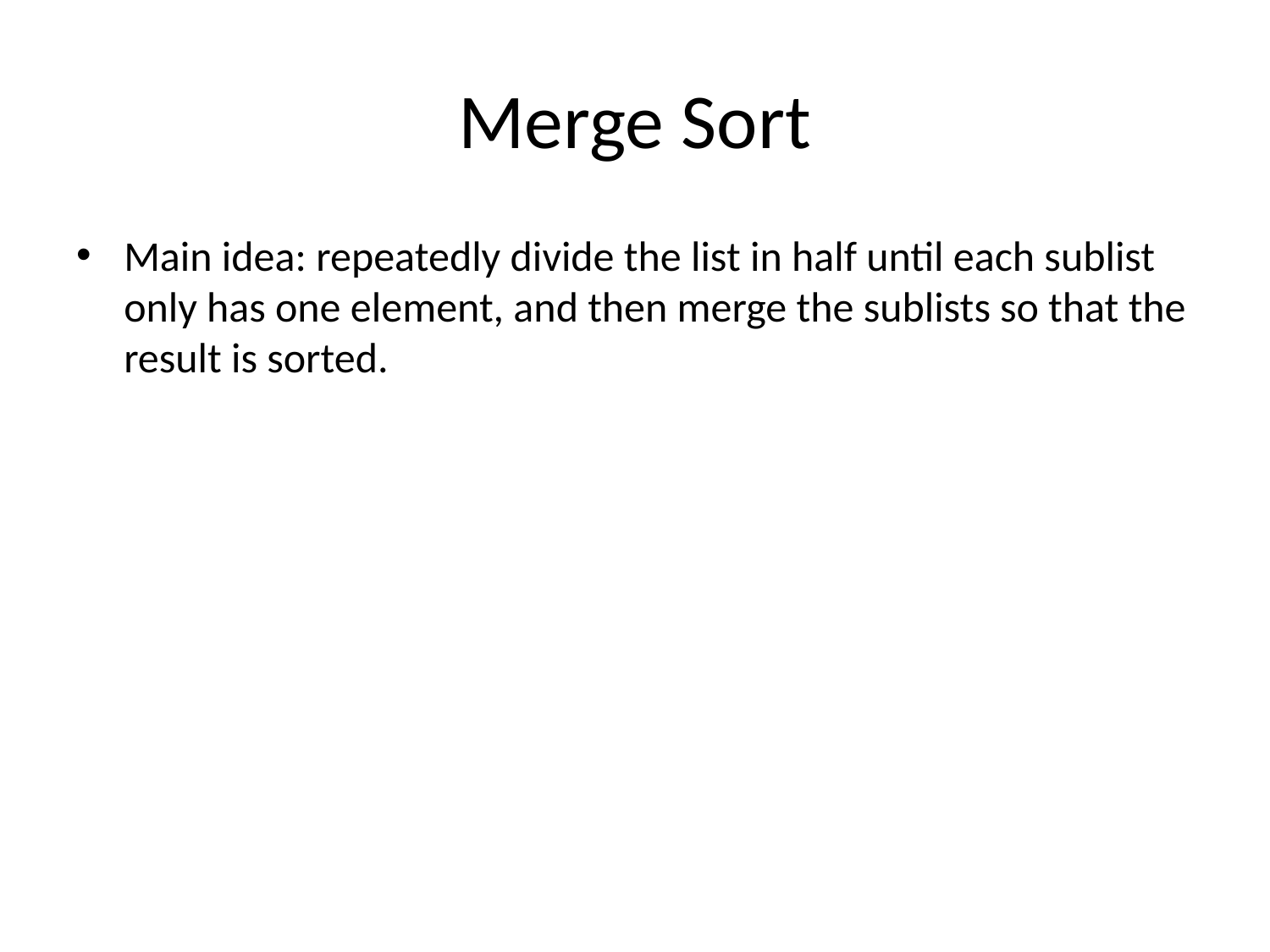

# Merge Sort
Main idea: repeatedly divide the list in half until each sublist only has one element, and then merge the sublists so that the result is sorted.